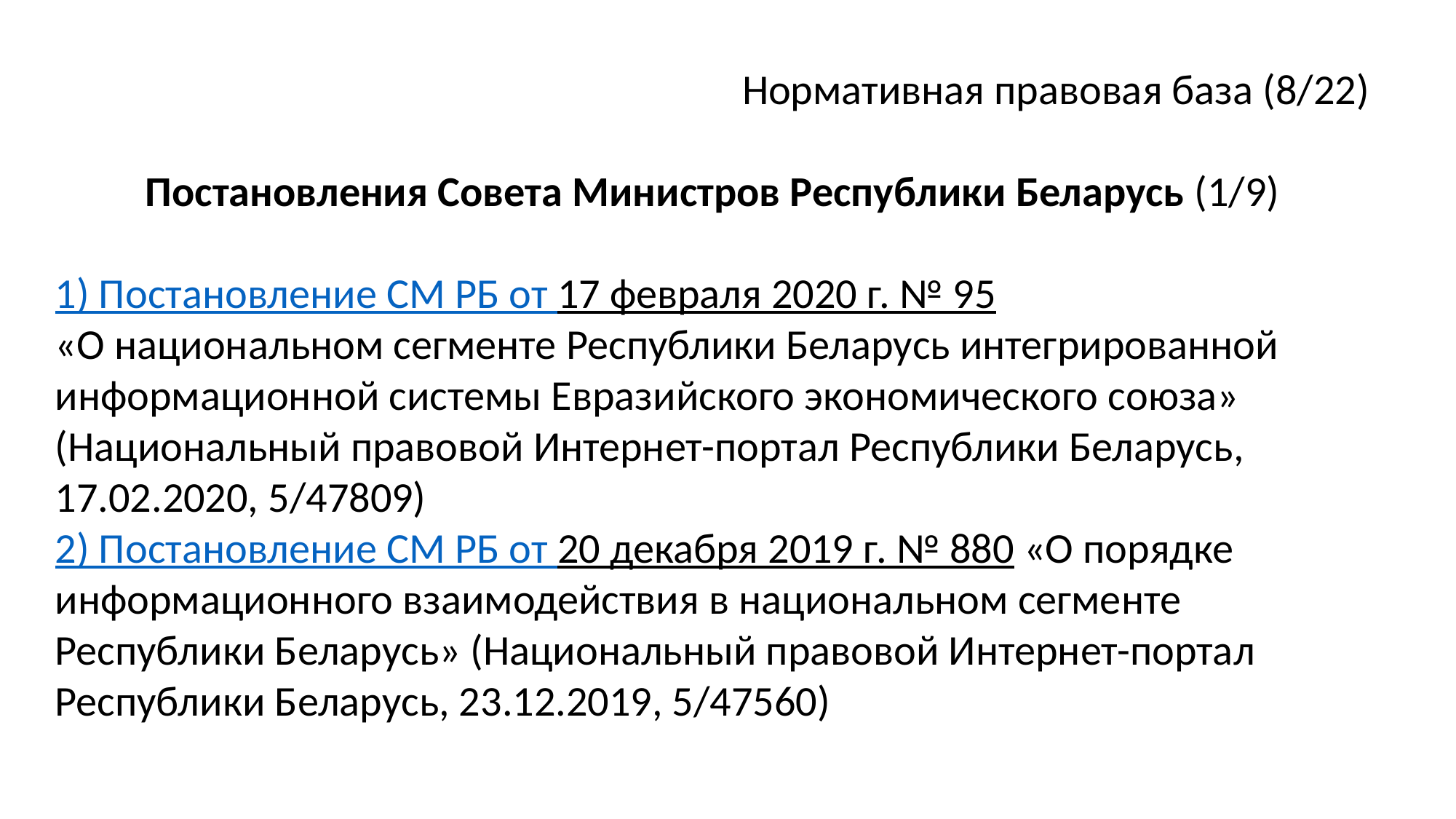

Нормативная правовая база (8/22)

Постановления Совета Министров Республики Беларусь (1/9)

1) Постановление СМ РБ от 17 февраля 2020 г. № 95
«О национальном сегменте Республики Беларусь интегрированной информационной системы Евразийского экономического союза» (Национальный правовой Интернет-портал Республики Беларусь, 17.02.2020, 5/47809)
2) Постановление СМ РБ от 20 декабря 2019 г. № 880 «О порядке информационного взаимодействия в национальном сегменте Республики Беларусь» (Национальный правовой Интернет-портал Республики Беларусь, 23.12.2019, 5/47560)